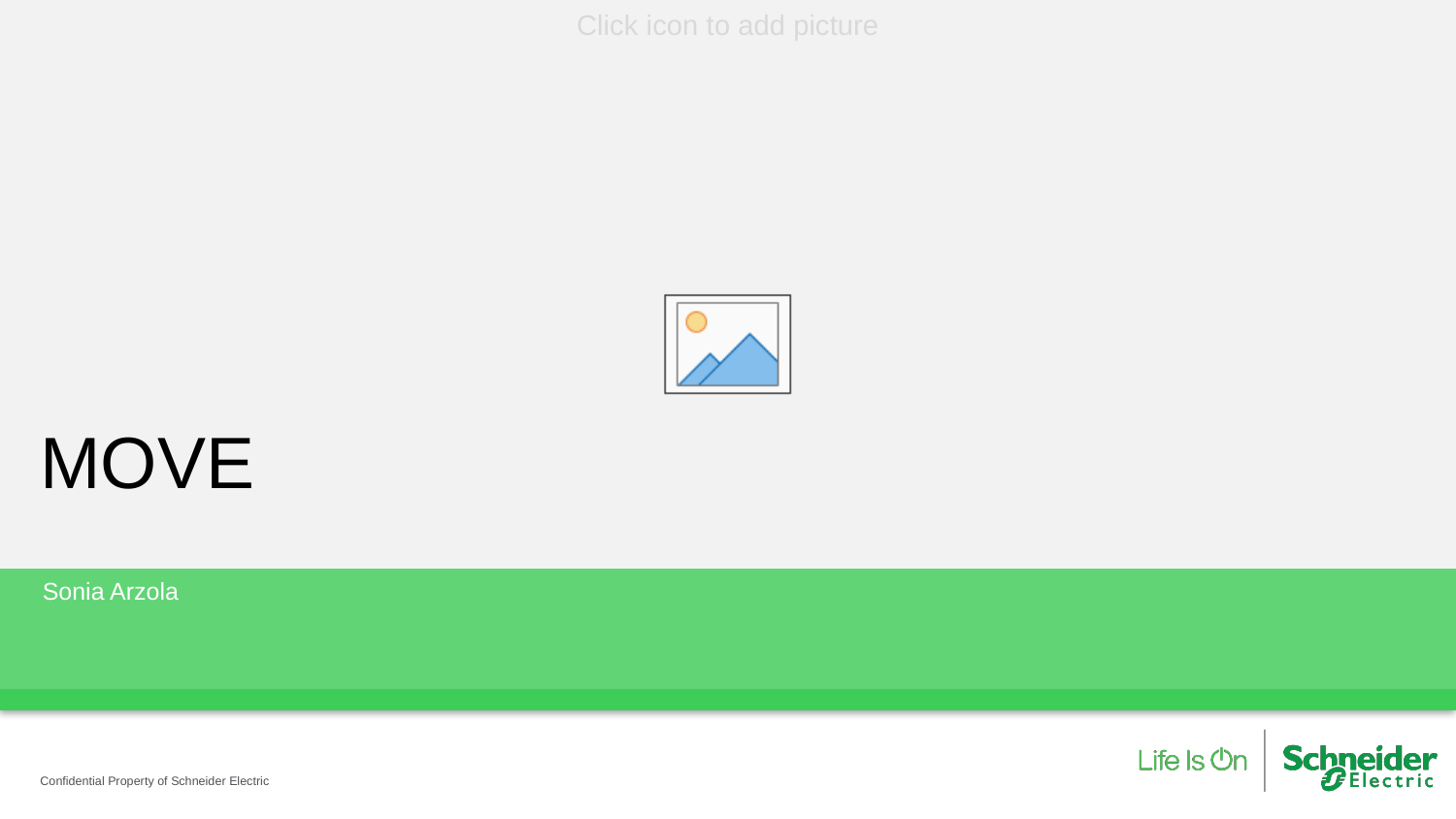

# MOVE

Sonia Arzola
Confidential Property of Schneider Electric